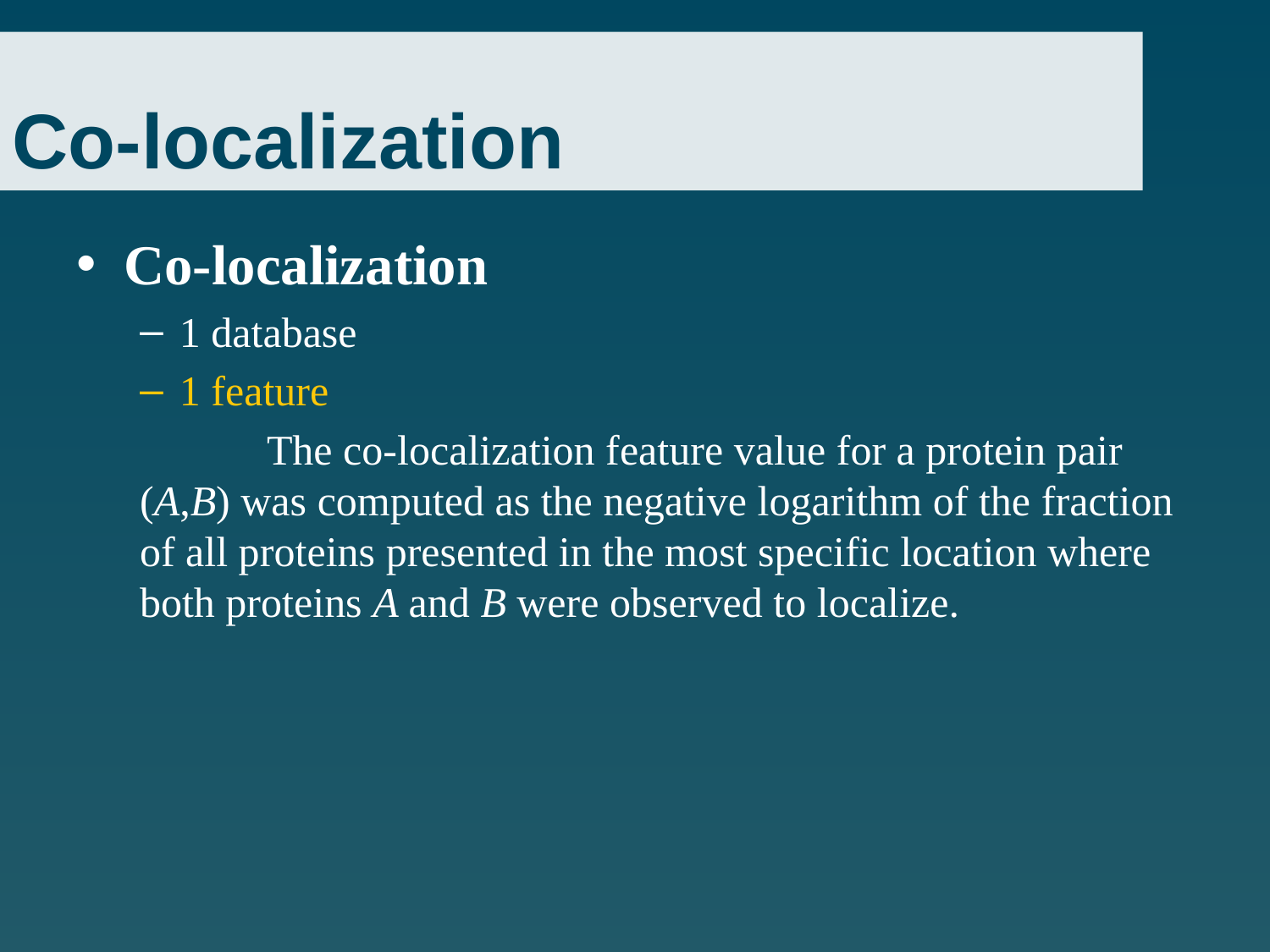

# Co-localization
Co-localization
1 database
1 feature
	The co-localization feature value for a protein pair (A,B) was computed as the negative logarithm of the fraction of all proteins presented in the most specific location where both proteins A and B were observed to localize.